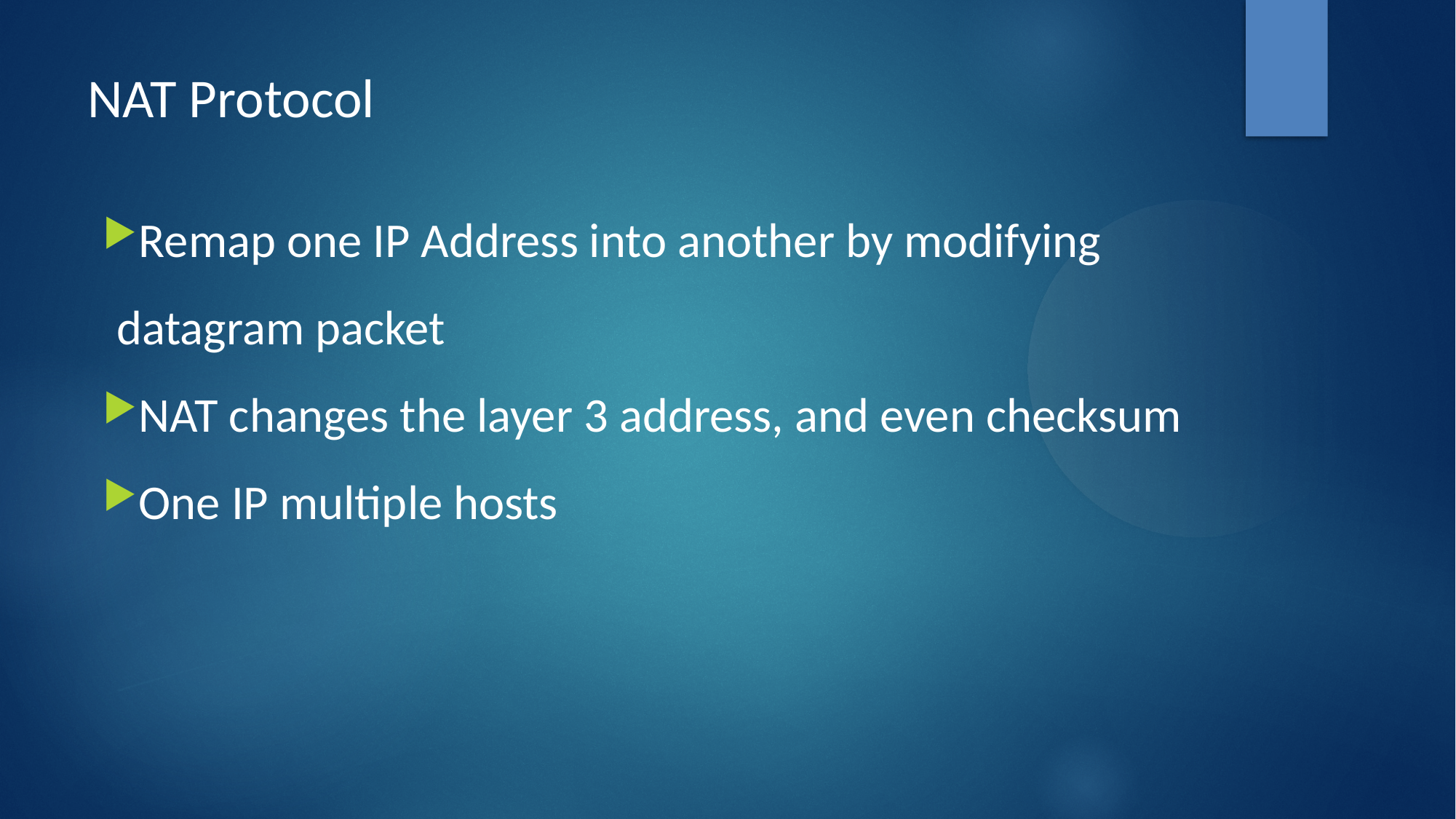

NAT Protocol
Remap one IP Address into another by modifying datagram packet
NAT changes the layer 3 address, and even checksum
One IP multiple hosts